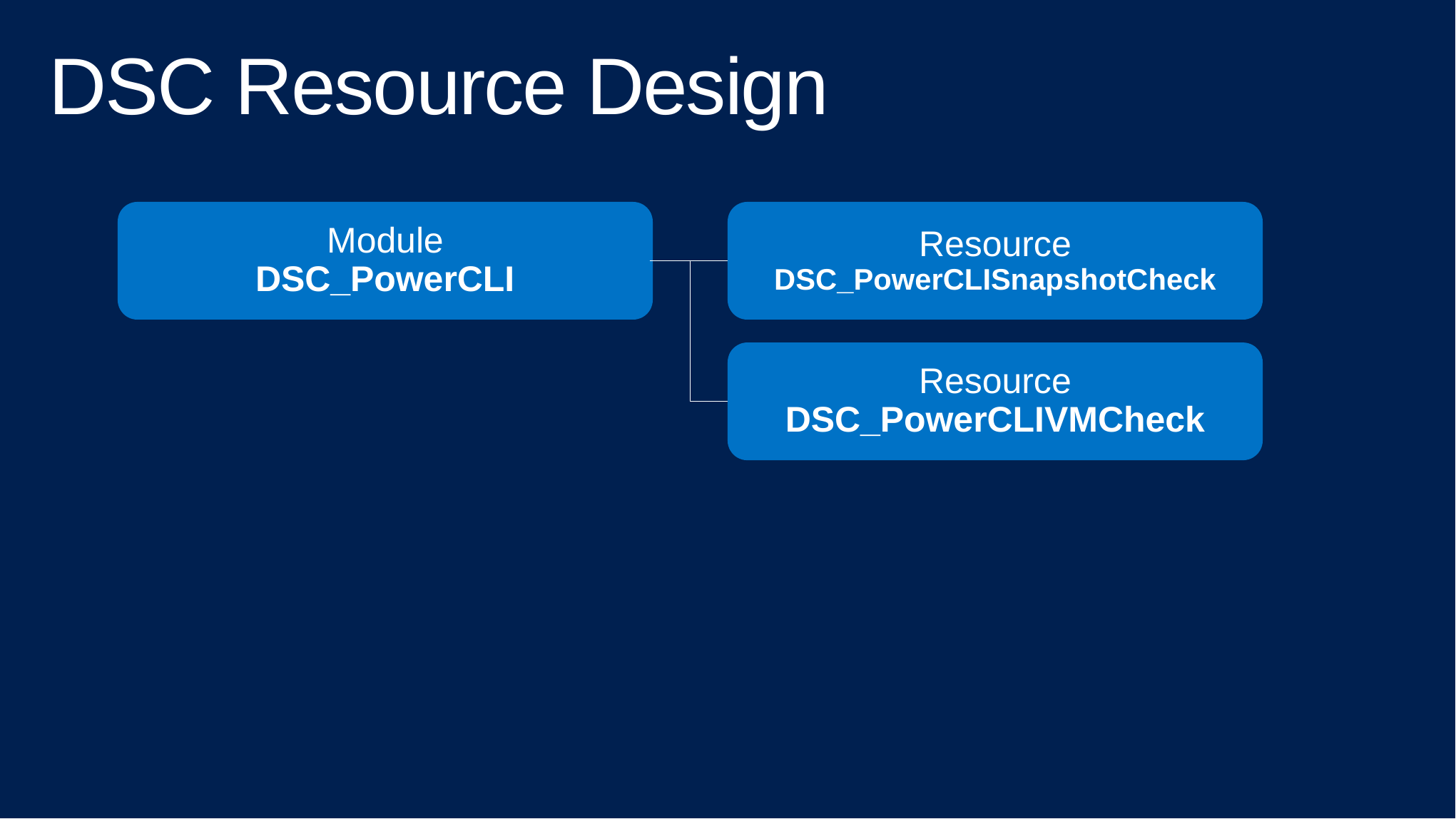

# DSC Resource Design
Module
DSC_PowerCLI
Resource
DSC_PowerCLISnapshotCheck
Resource
DSC_PowerCLIVMCheck